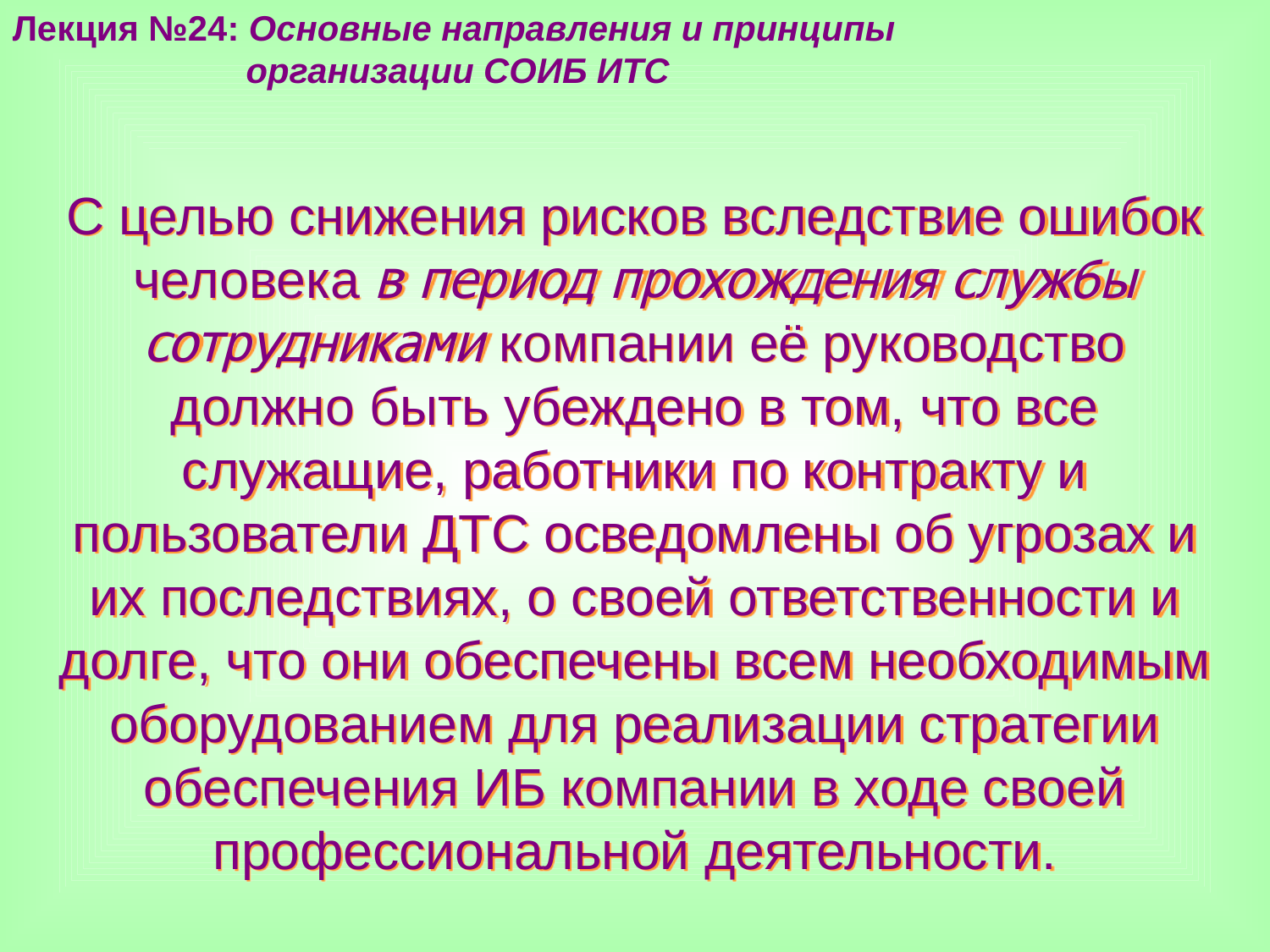

Лекция №24: Основные направления и принципы
                        организации СОИБ ИТС
С целью снижения рисков вследствие ошибок человека в период прохождения службы сотрудниками компании её руководство должно быть убеждено в том, что все служащие, работники по контракту и пользователи ДТС осведомлены об угрозах и их последствиях, о своей ответственности и долге, что они обеспечены всем необходимым оборудованием для реализации стратегии обеспечения ИБ компании в ходе своей профессиональной деятельности.